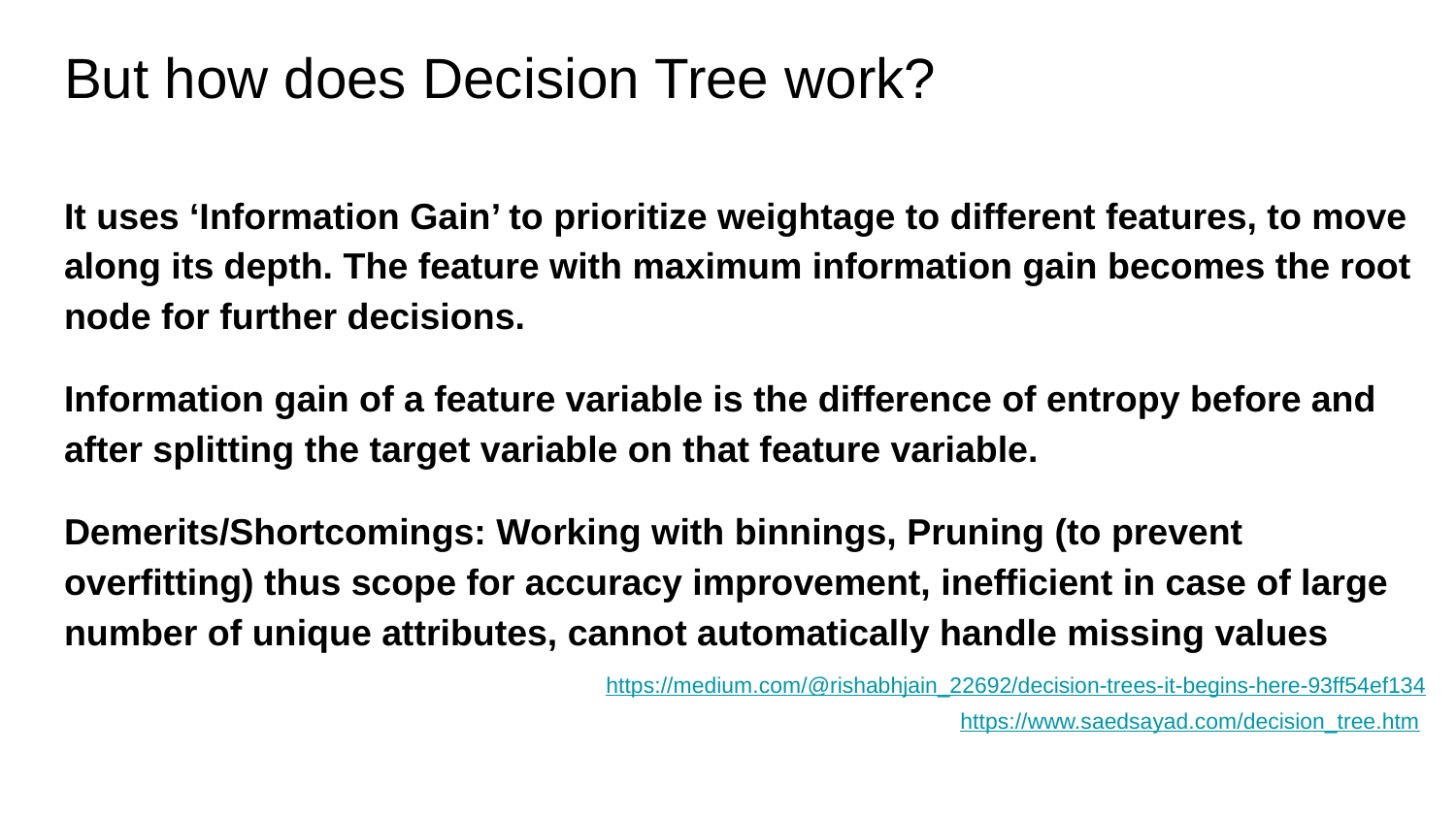

# But how does Decision Tree work?
It uses ‘Information Gain’ to prioritize weightage to different features, to move along its depth. The feature with maximum information gain becomes the root node for further decisions.
Information gain of a feature variable is the difference of entropy before and after splitting the target variable on that feature variable.
Demerits/Shortcomings: Working with binnings, Pruning (to prevent overfitting) thus scope for accuracy improvement, inefficient in case of large number of unique attributes, cannot automatically handle missing values

https://medium.com/@rishabhjain_22692/decision-trees-it-begins-here-93ff54ef134
https://www.saedsayad.com/decision_tree.htm